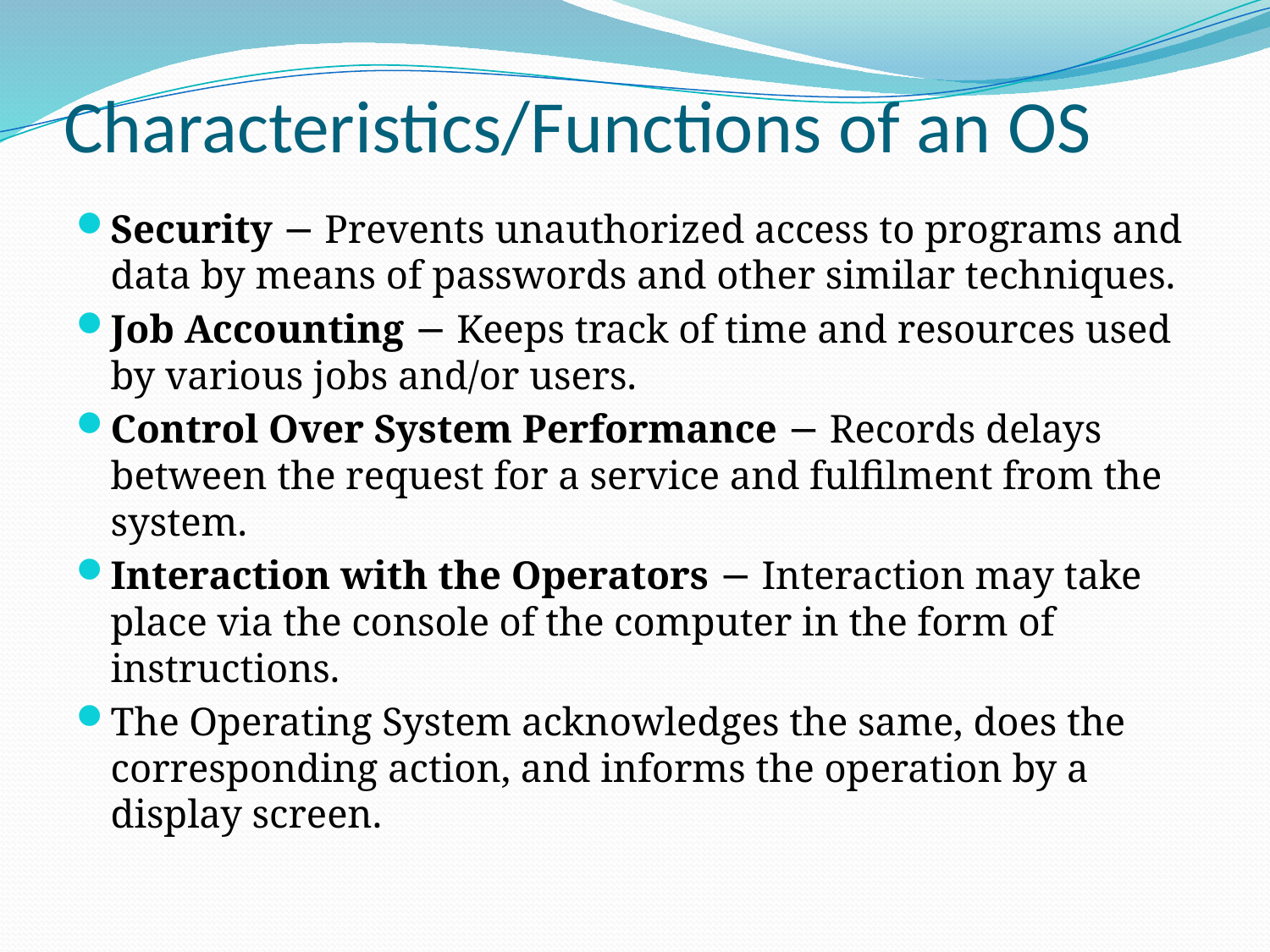

# Characteristics/Functions of an OS
Security − Prevents unauthorized access to programs and data by means of passwords and other similar techniques.
Job Accounting − Keeps track of time and resources used by various jobs and/or users.
Control Over System Performance − Records delays between the request for a service and fulfilment from the system.
Interaction with the Operators − Interaction may take place via the console of the computer in the form of instructions.
The Operating System acknowledges the same, does the corresponding action, and informs the operation by a display screen.